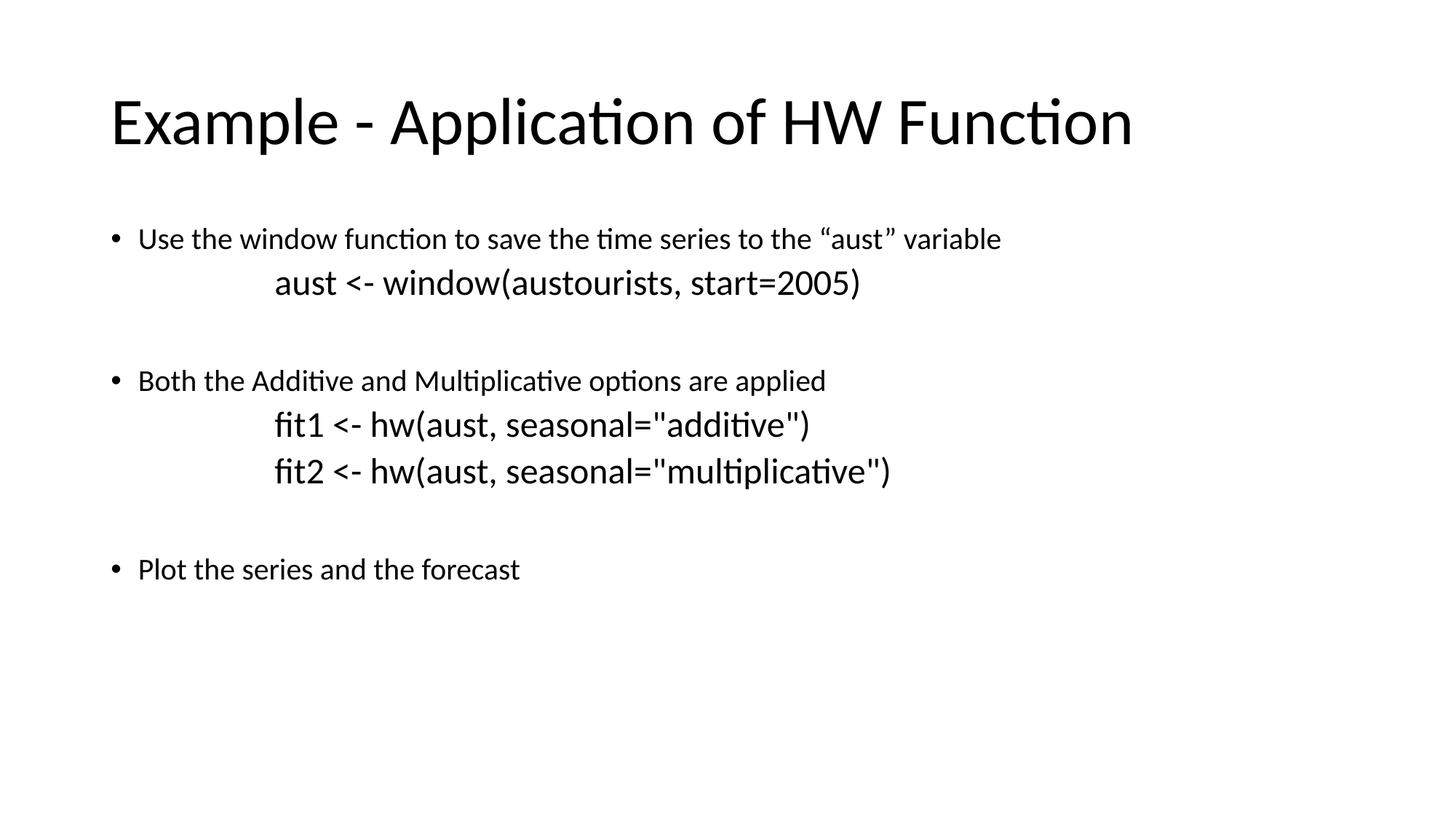

# Example - Application of HW Function
Use the window function to save the time series to the “aust” variable
	aust <- window(austourists, start=2005)

Both the Additive and Multiplicative options are applied
	fit1 <- hw(aust, seasonal="additive")
	fit2 <- hw(aust, seasonal="multiplicative")

Plot the series and the forecast